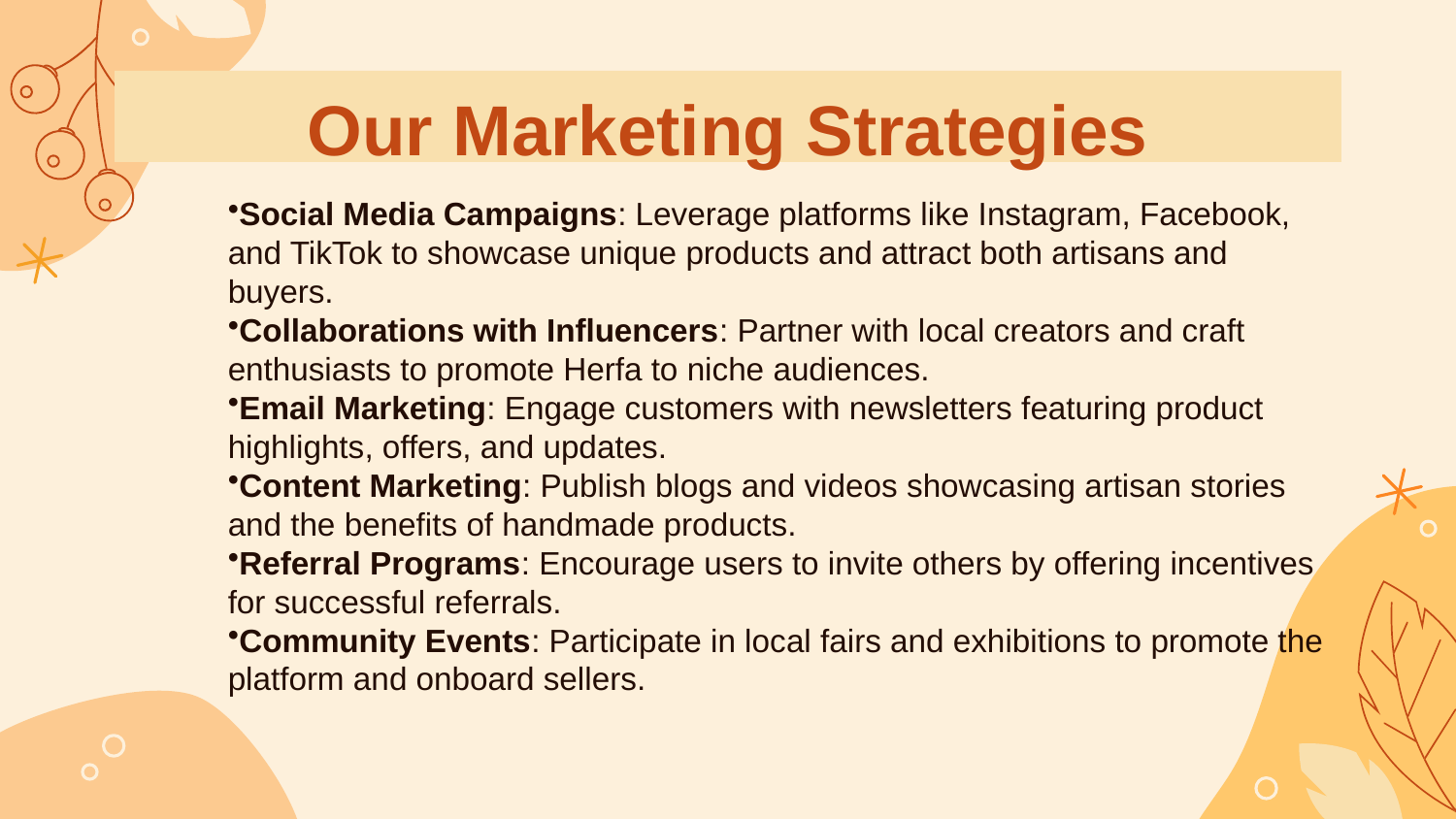

# Our Marketing Strategies
Social Media Campaigns: Leverage platforms like Instagram, Facebook, and TikTok to showcase unique products and attract both artisans and buyers.
Collaborations with Influencers: Partner with local creators and craft enthusiasts to promote Herfa to niche audiences.
Email Marketing: Engage customers with newsletters featuring product highlights, offers, and updates.
Content Marketing: Publish blogs and videos showcasing artisan stories and the benefits of handmade products.
Referral Programs: Encourage users to invite others by offering incentives for successful referrals.
Community Events: Participate in local fairs and exhibitions to promote the platform and onboard sellers.